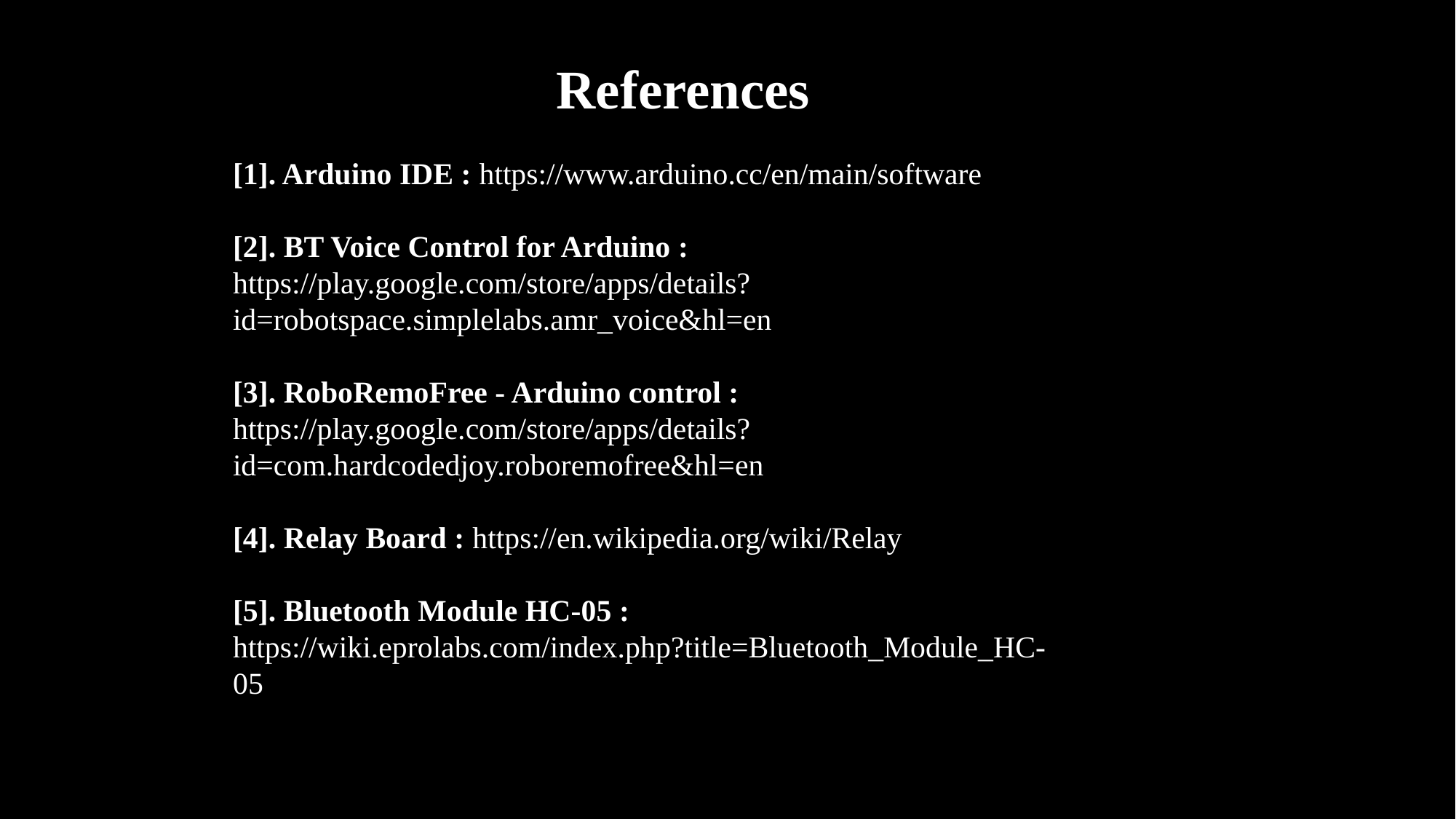

References
[1]. Arduino IDE : https://www.arduino.cc/en/main/software

[2]. BT Voice Control for Arduino : https://play.google.com/store/apps/details?id=robotspace.simplelabs.amr_voice&hl=en

[3]. RoboRemoFree - Arduino control : https://play.google.com/store/apps/details?id=com.hardcodedjoy.roboremofree&hl=en

[4]. Relay Board : https://en.wikipedia.org/wiki/Relay

[5]. Bluetooth Module HC-05 : https://wiki.eprolabs.com/index.php?title=Bluetooth_Module_HC-05